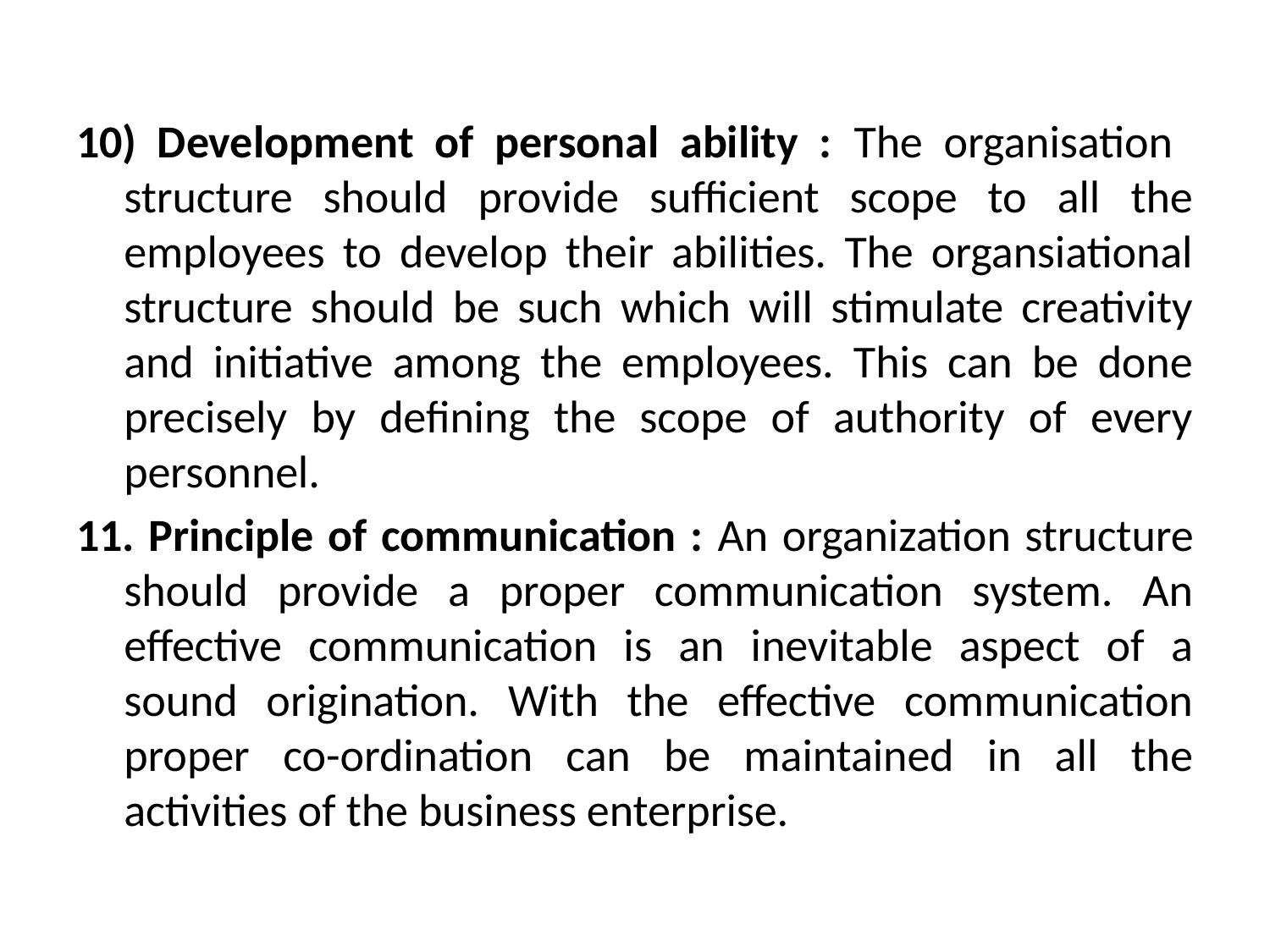

#
10) Development of personal ability : The organisation  structure should provide sufficient scope to all the employees to develop their abilities. The organsiational structure should be such which will stimulate creativity and initiative among the employees. This can be done precisely by defining the scope of authority of every personnel.
11. Principle of communication : An organization structure should provide a proper communication system. An effective communication is an inevitable aspect of a sound origination. With the effective communication proper co-ordination can be maintained in all the activities of the business enterprise.